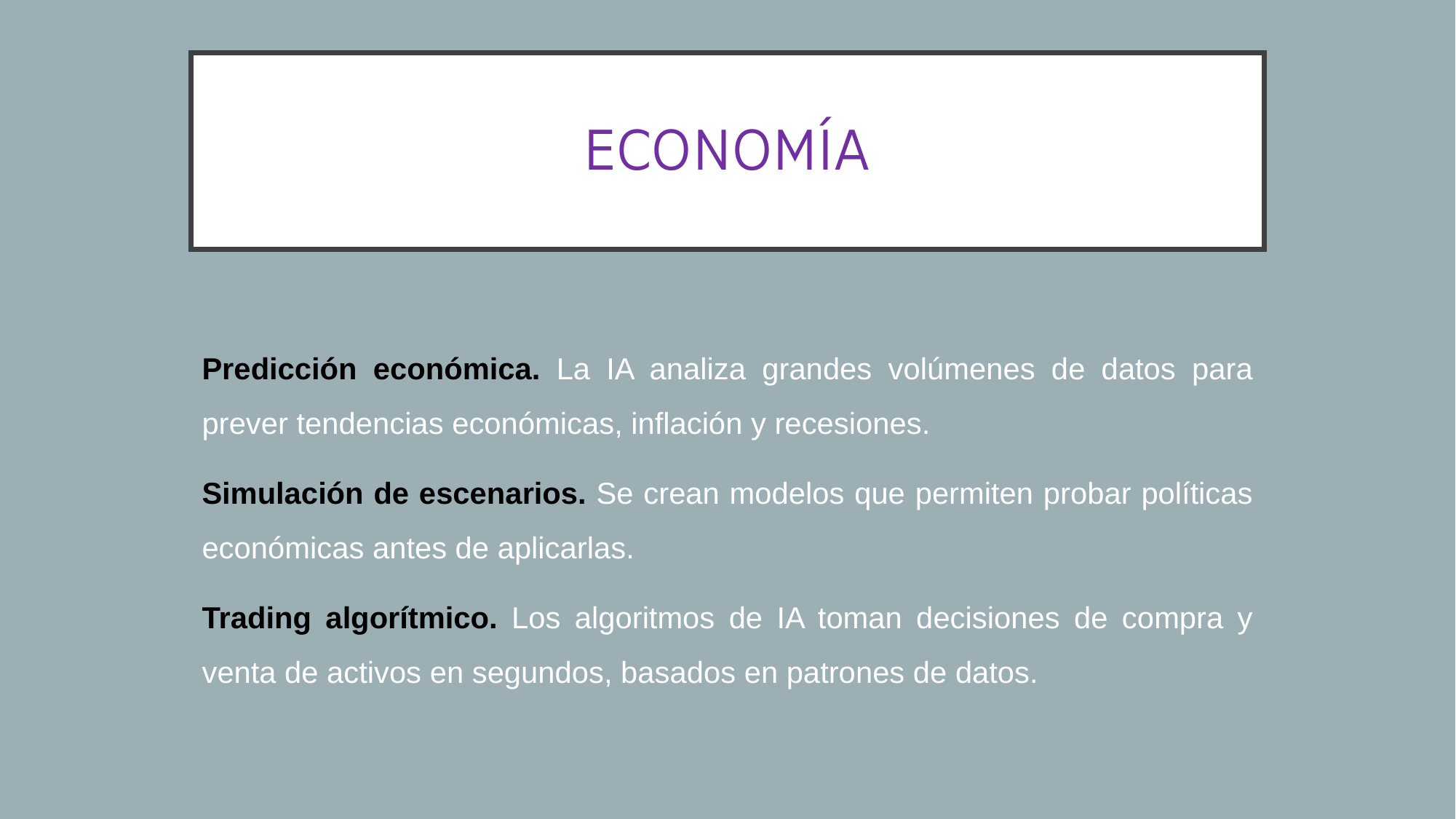

# ECONOMÍA
Predicción económica. La IA analiza grandes volúmenes de datos para prever tendencias económicas, inflación y recesiones.
Simulación de escenarios. Se crean modelos que permiten probar políticas económicas antes de aplicarlas.
Trading algorítmico. Los algoritmos de IA toman decisiones de compra y venta de activos en segundos, basados en patrones de datos.